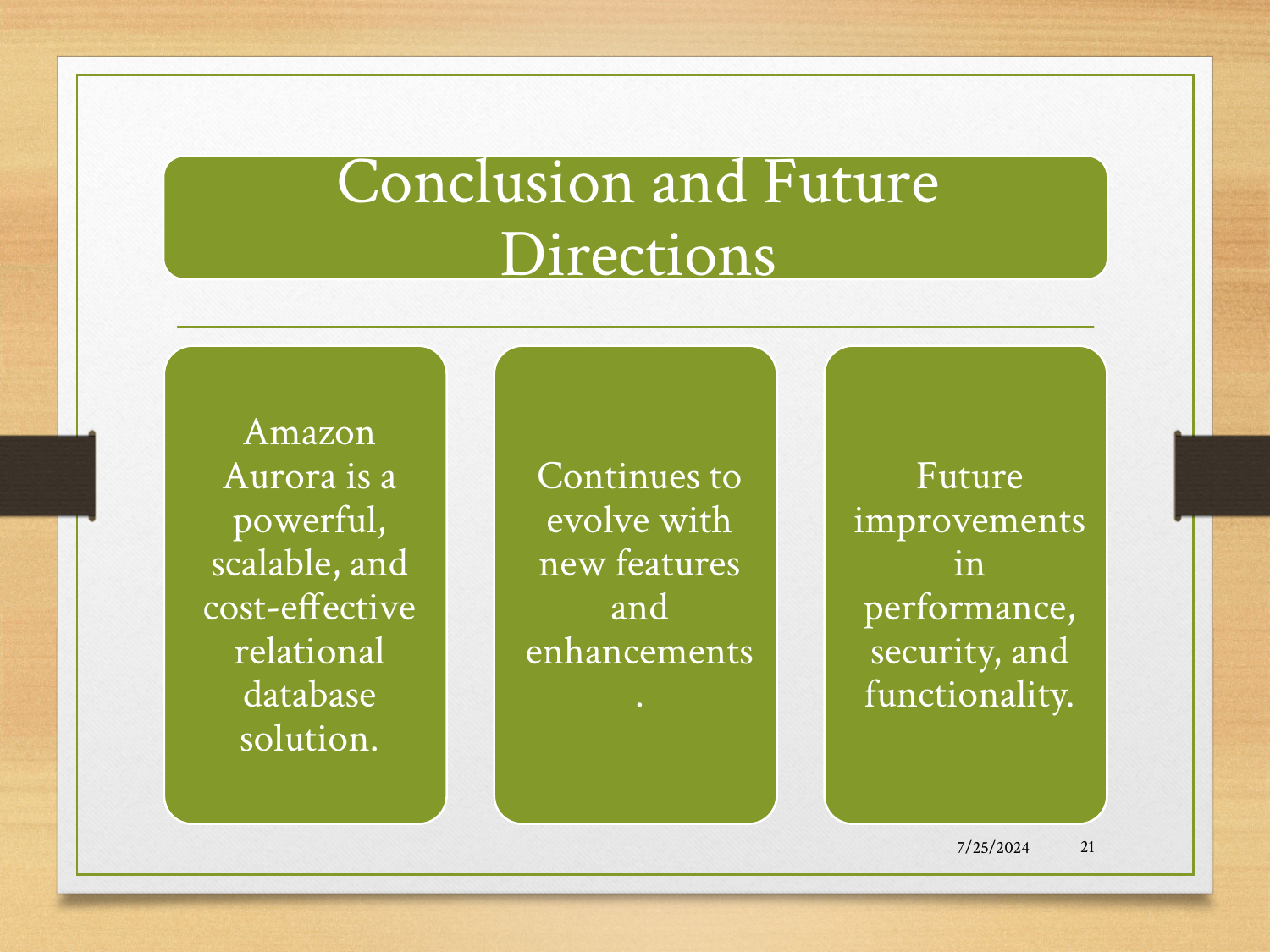

Conclusion and Future Directions
Amazon Aurora is a powerful, scalable, and cost-effective relational database solution.
Continues to evolve with new features and enhancements.
Future improvements in performance, security, and functionality.
7/25/2024
21